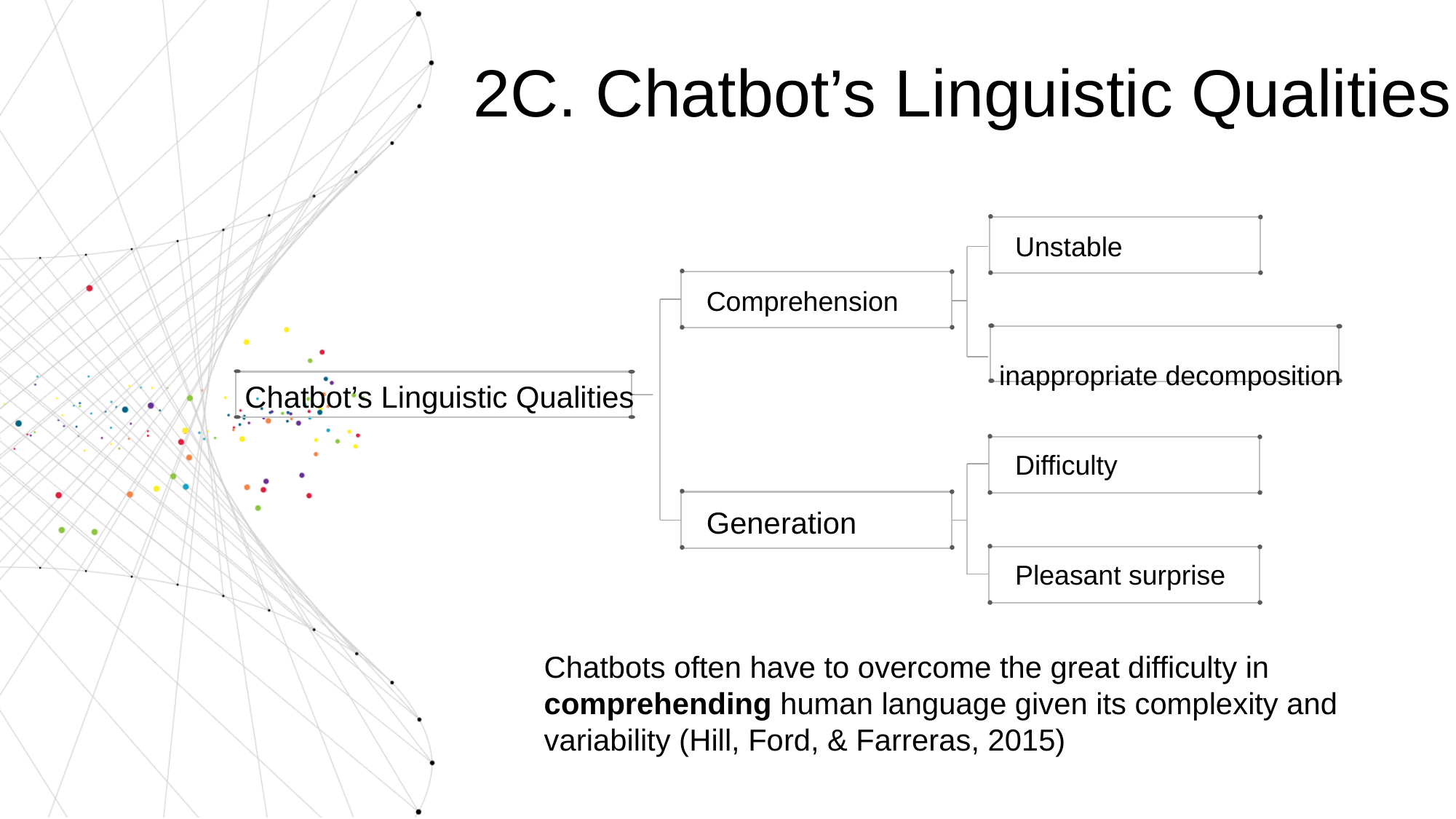

2C. Chatbot’s Linguistic Qualities

Unstable

Comprehension

inappropriate decomposition

Chatbot’s Linguistic Qualities

Difficulty

Generation

Pleasant surprise
Chatbots often have to overcome the great difficulty in comprehending human language given its complexity and variability (Hill, Ford, & Farreras, 2015)